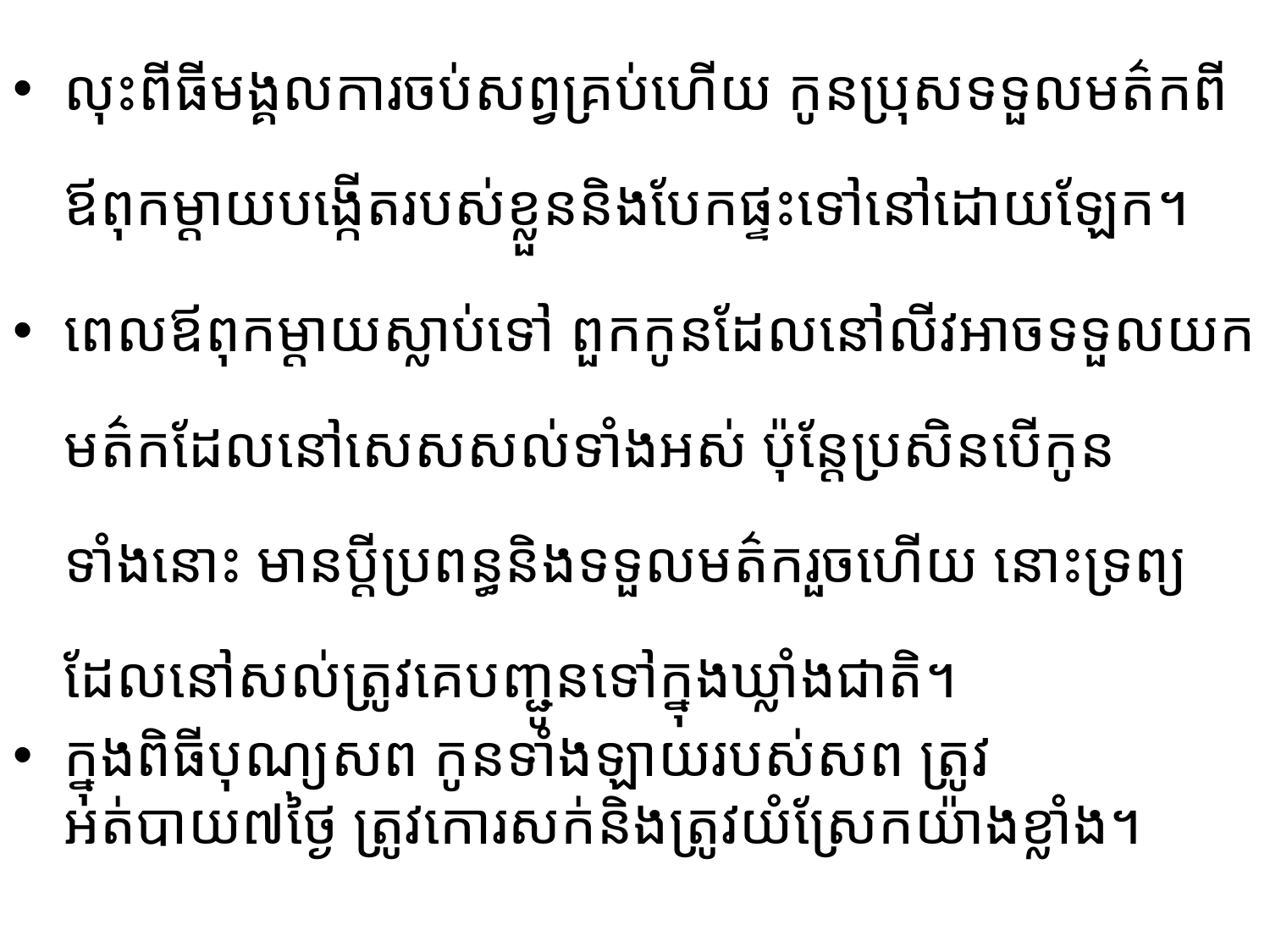

លុះពីធីមង្គលការចប់សព្វគ្រប់ហើយ កូនប្រុសទទួលមត៌ក​ពីឪពុក​ម្ដាយ​បង្កើតរបស់ខ្លួននិងបែកផ្ទះទៅនៅដោយឡែក។
ពេលឪពុកម្ដាយស្លាប់ទៅ​ ពួកកូនដែលនៅលីវអាចទទួល​យកមត៌កដែលនៅសេសសល់ទាំងអស់ ប៉ុន្ដែប្រសិនបើកូនទាំងនោះ មានប្ដីប្រពន្ធនិងទទួលមត៌ករួចហើយ នោះ​ទ្រព្យ​ដែលនៅ​សល់ត្រូវគេបញ្ជូនទៅក្នុងឃ្លាំងជាតិ។
ក្នុងពិធីបុណ្យសព កូនទាំងឡាយរបស់សព ត្រូវអត់បាយ៧ថ្ងៃ ត្រូវកោរសក់​និងត្រូវយំស្រែកយ៉ាងខ្លាំង។